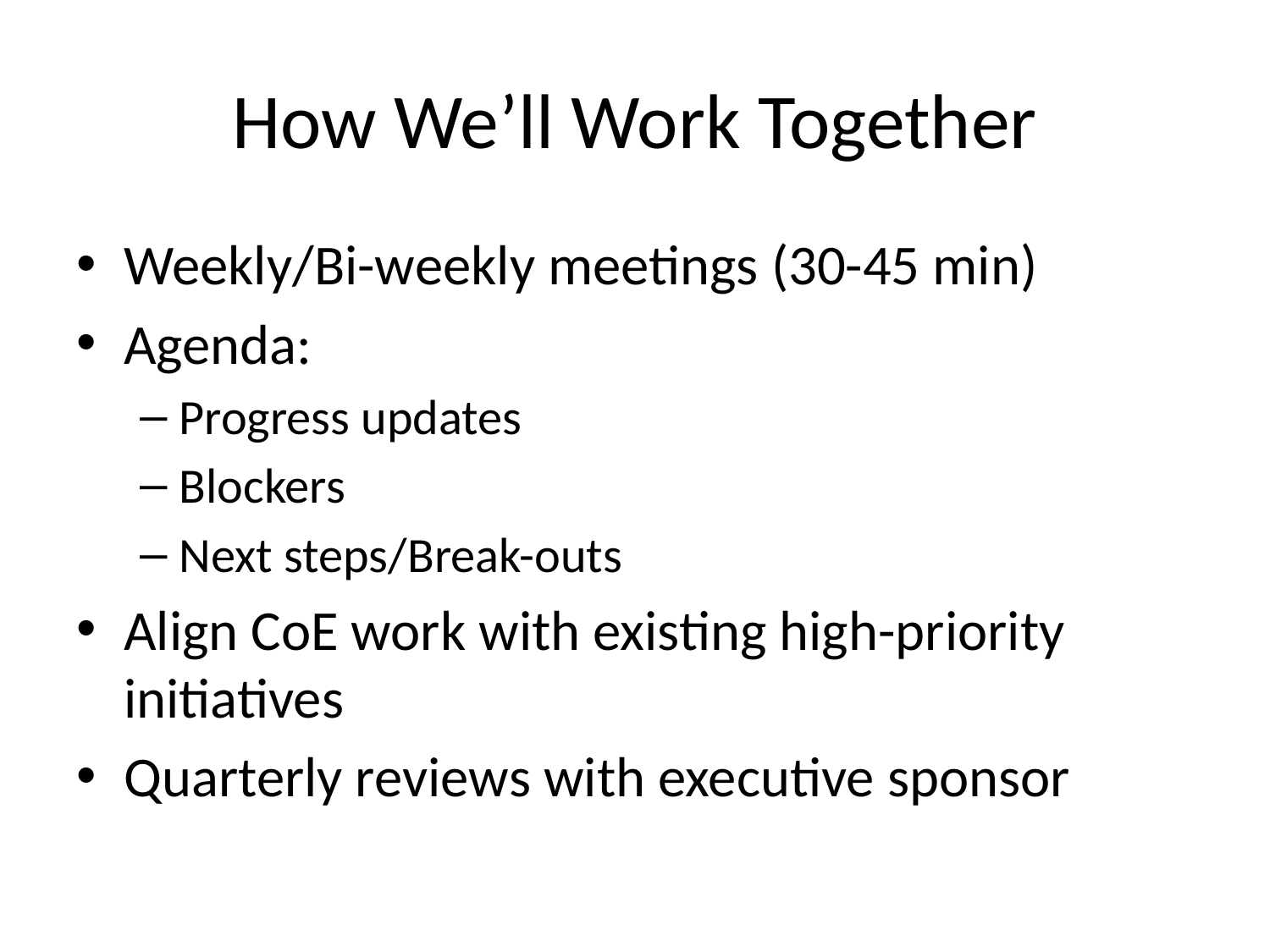

# How We’ll Work Together
Weekly/Bi-weekly meetings (30-45 min)
Agenda:
Progress updates
Blockers
Next steps/Break-outs
Align CoE work with existing high-priority initiatives
Quarterly reviews with executive sponsor